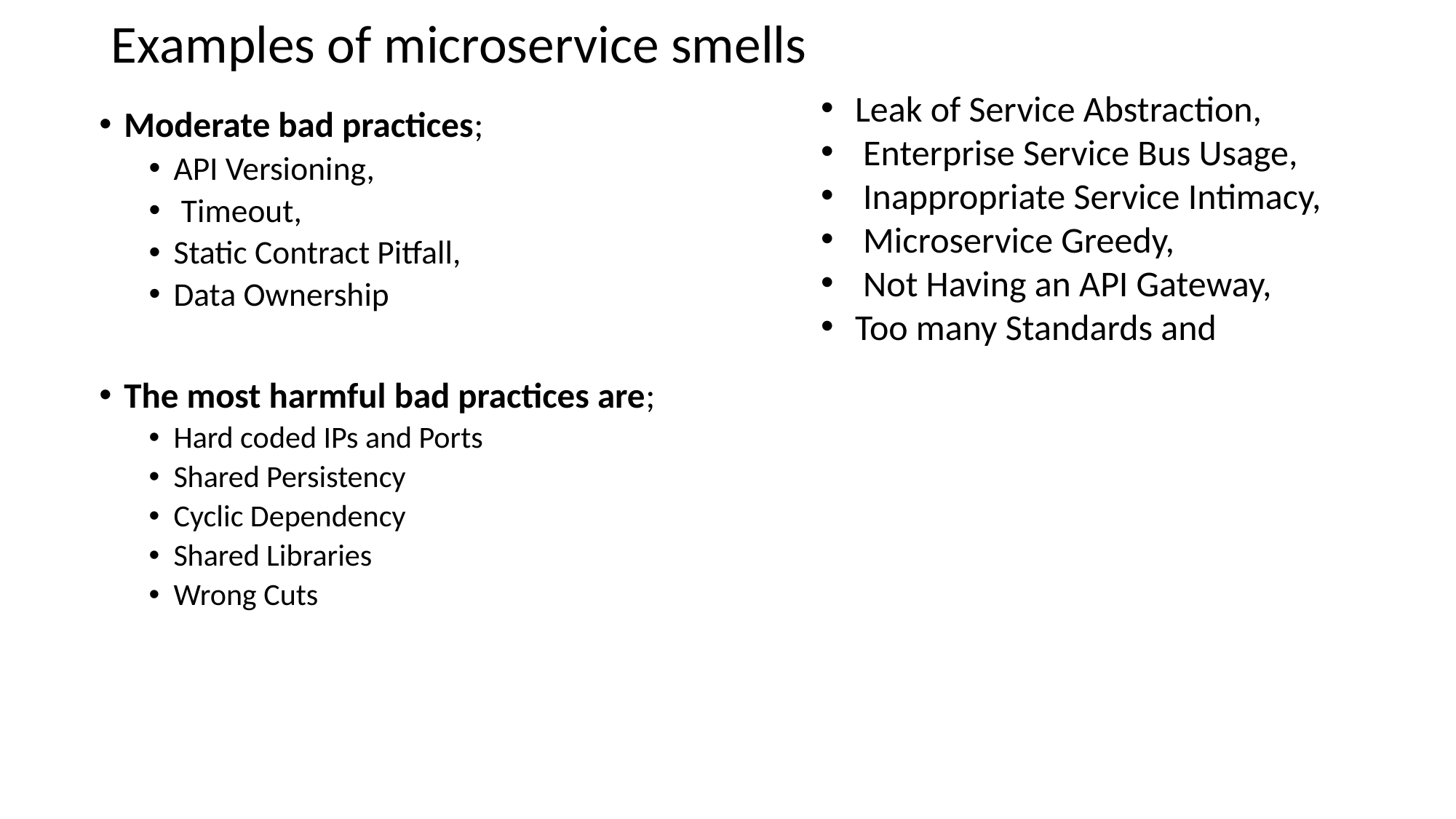

# Examples of microservice smells
Leak of Service Abstraction,
 Enterprise Service Bus Usage,
 Inappropriate Service Intimacy,
 Microservice Greedy,
 Not Having an API Gateway,
Too many Standards and
Moderate bad practices;
API Versioning,
 Timeout,
Static Contract Pitfall,
Data Ownership

The most harmful bad practices are;
Hard coded IPs and Ports
Shared Persistency
Cyclic Dependency
Shared Libraries
Wrong Cuts